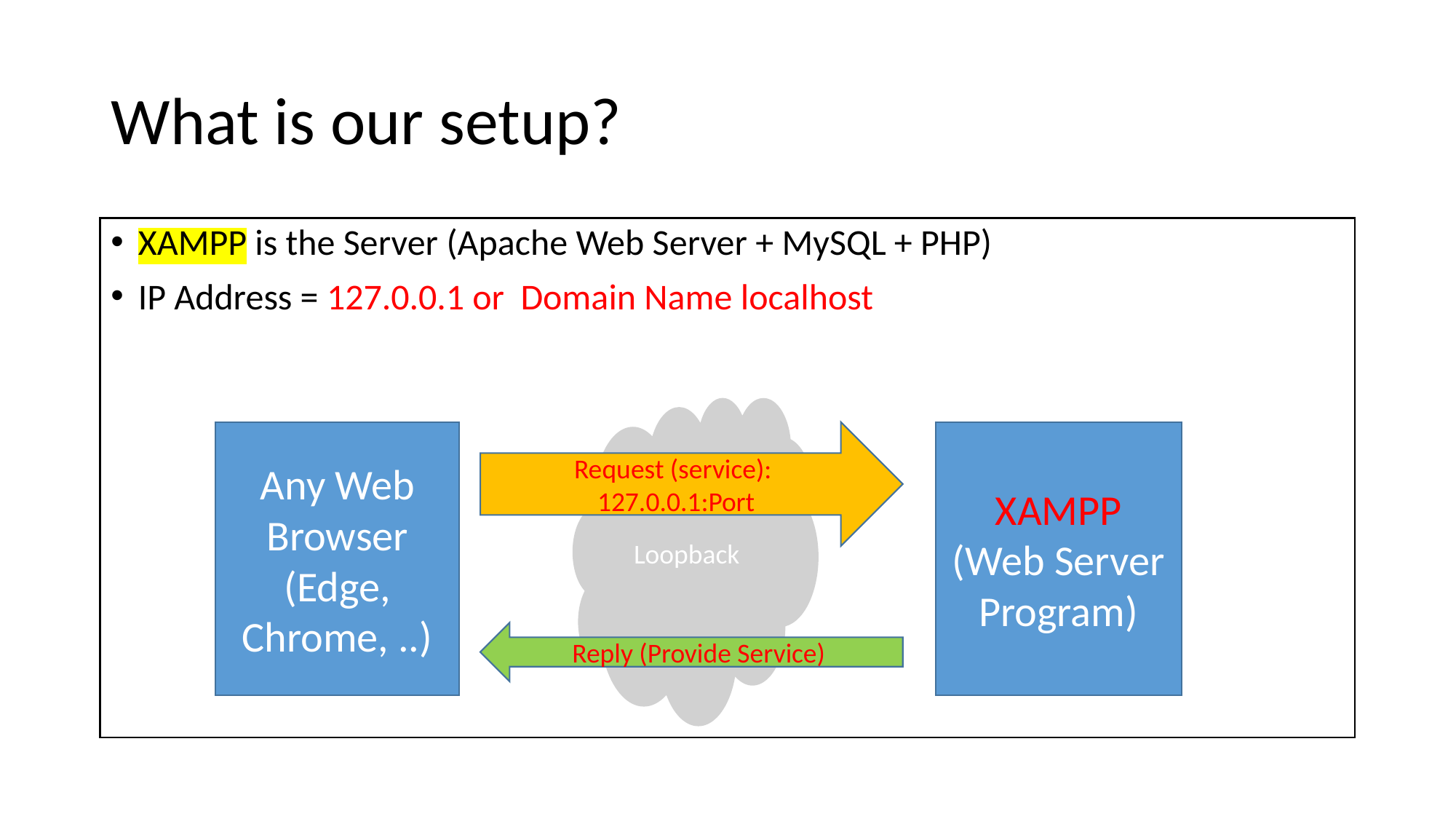

# What is our setup?
XAMPP is the Server (Apache Web Server + MySQL + PHP)
IP Address = 127.0.0.1 or  Domain Name localhost
Loopback
XAMPP (Web Server Program)
Any Web Browser (Edge, Chrome, ..)
Request (service):
127.0.0.1:Port
Reply (Provide Service)